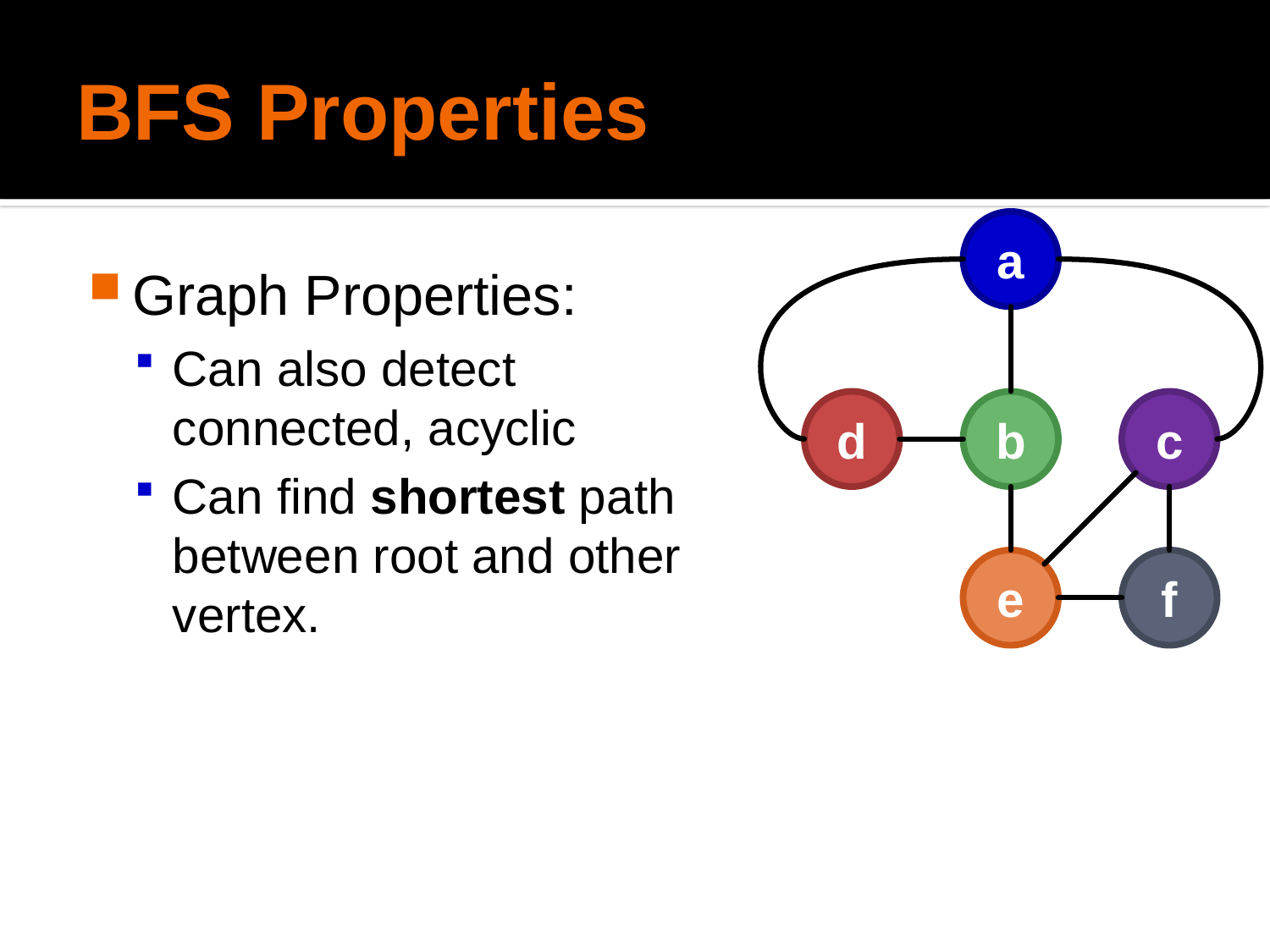

# BFS Properties
a
Graph Properties:
Can also detect connected, acyclic
Can find shortest path between root and other vertex.
d
b
c
e
f